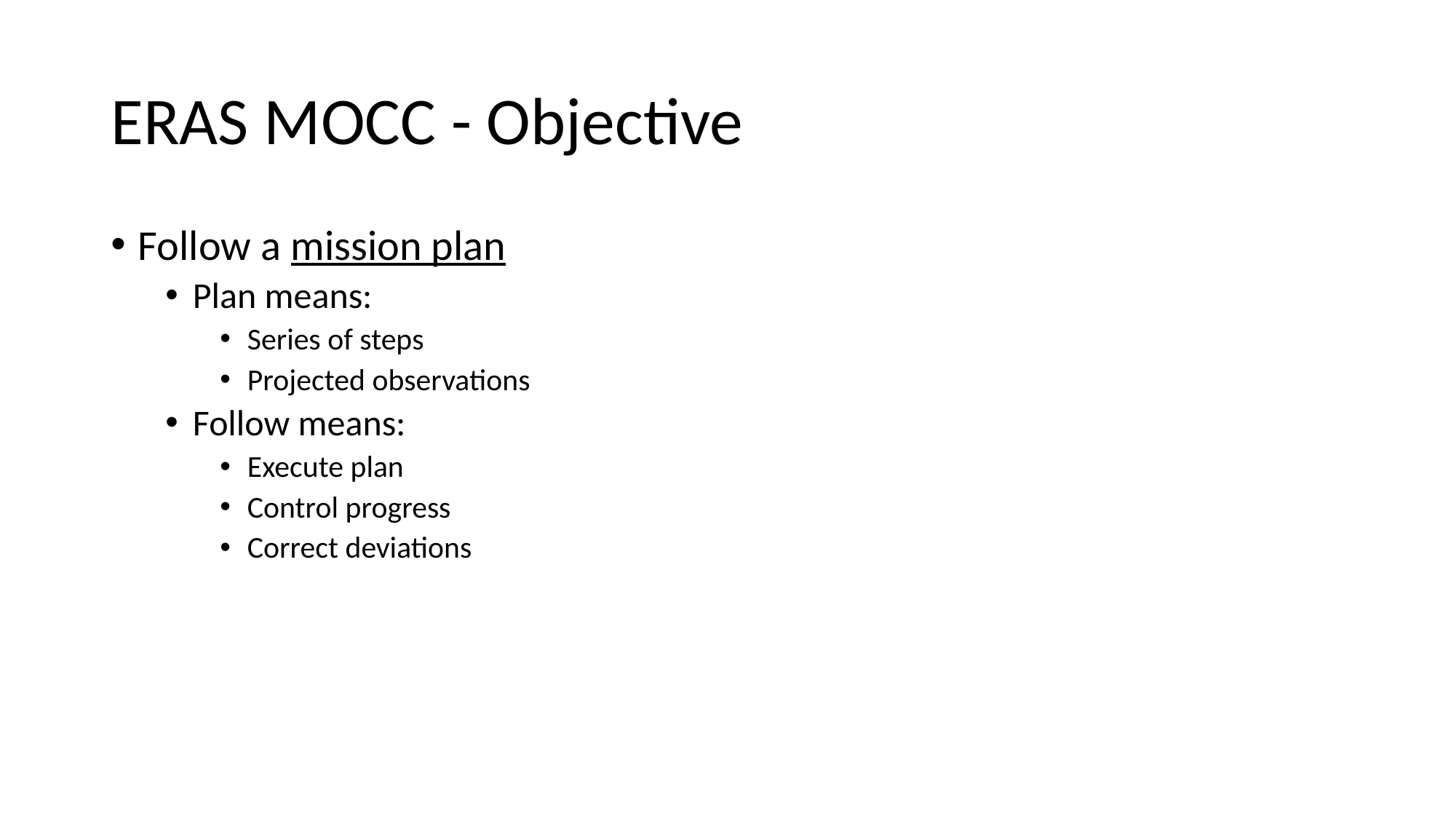

# ERAS MOCC - Objective
Follow a mission plan
Plan means:
Series of steps
Projected observations
Follow means:
Execute plan
Control progress
Correct deviations